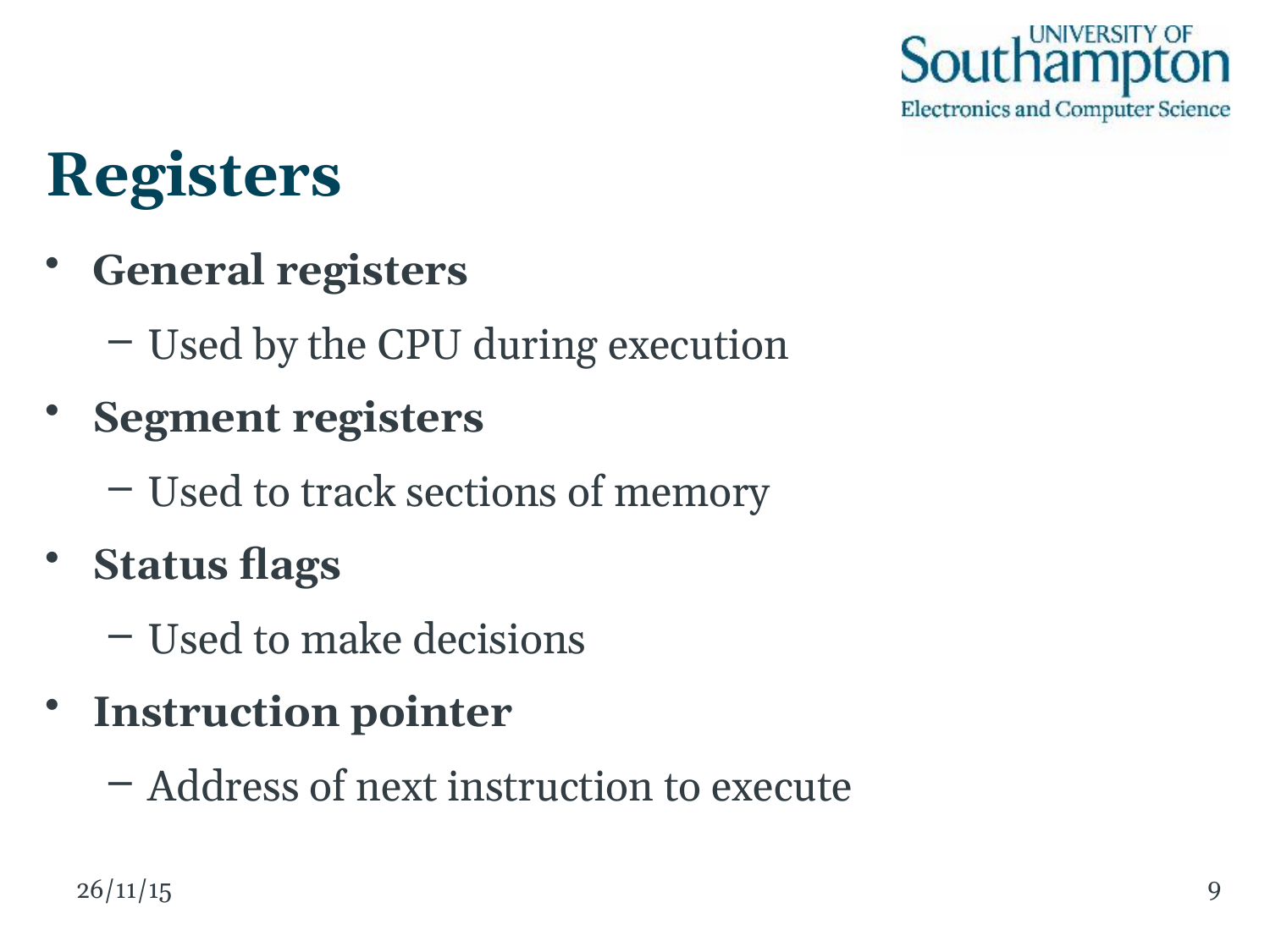

# Registers
General registers
Used by the CPU during execution
Segment registers
Used to track sections of memory
Status flags
Used to make decisions
Instruction pointer
Address of next instruction to execute
9
26/11/15